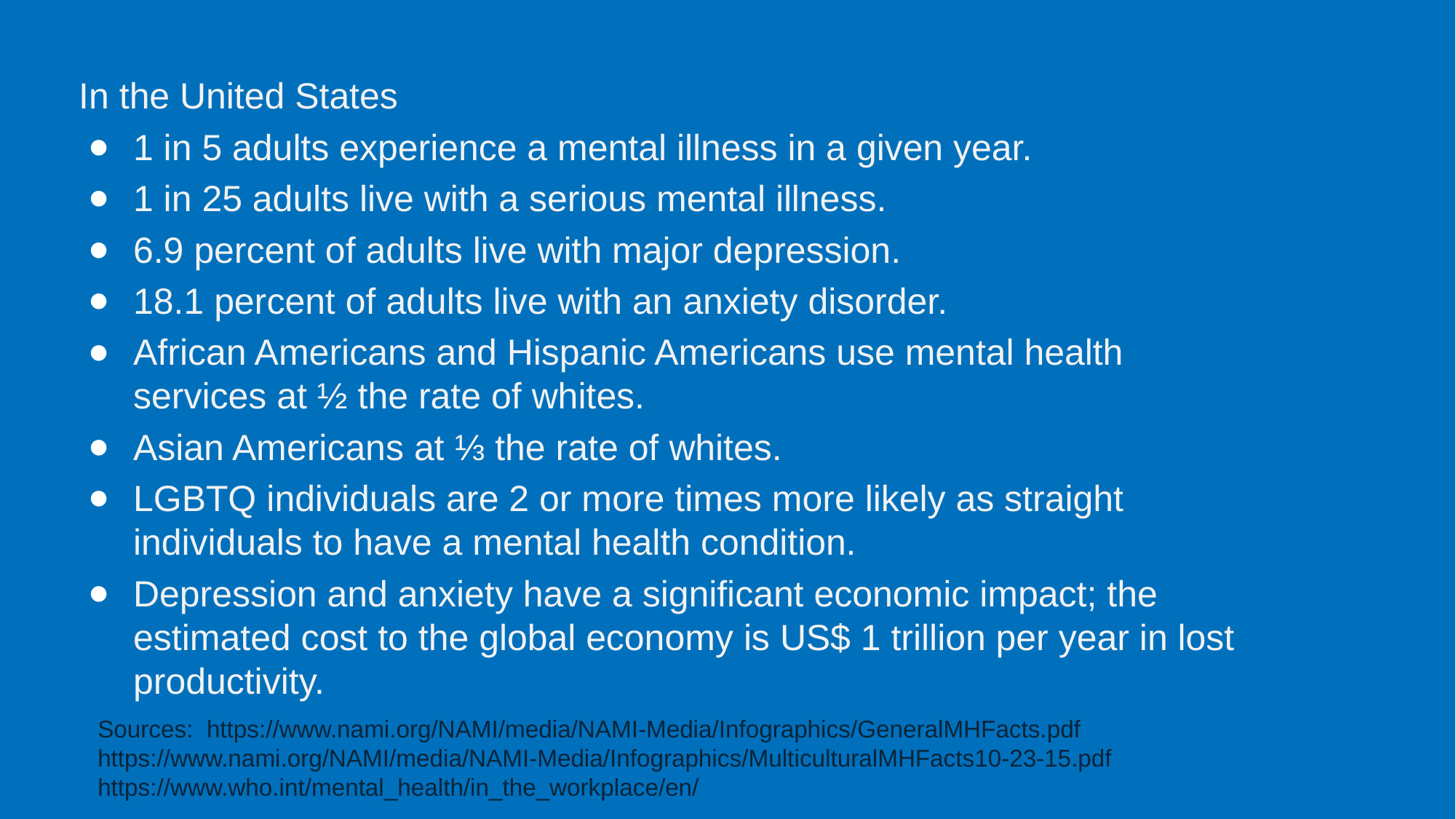

# In the United States
1 in 5 adults experience a mental illness in a given year.
1 in 25 adults live with a serious mental illness.
6.9 percent of adults live with major depression.
18.1 percent of adults live with an anxiety disorder.
African Americans and Hispanic Americans use mental health services at ½ the rate of whites.
Asian Americans at ⅓ the rate of whites.
LGBTQ individuals are 2 or more times more likely as straight individuals to have a mental health condition.
Depression and anxiety have a significant economic impact; the estimated cost to the global economy is US$ 1 trillion per year in lost productivity.
Sources:   https://www.nami.org/NAMI/media/NAMI-Media/Infographics/GeneralMHFacts.pdf
https://www.nami.org/NAMI/media/NAMI-Media/Infographics/MulticulturalMHFacts10-23-15.pdf
https://www.who.int/mental_health/in_the_workplace/en/